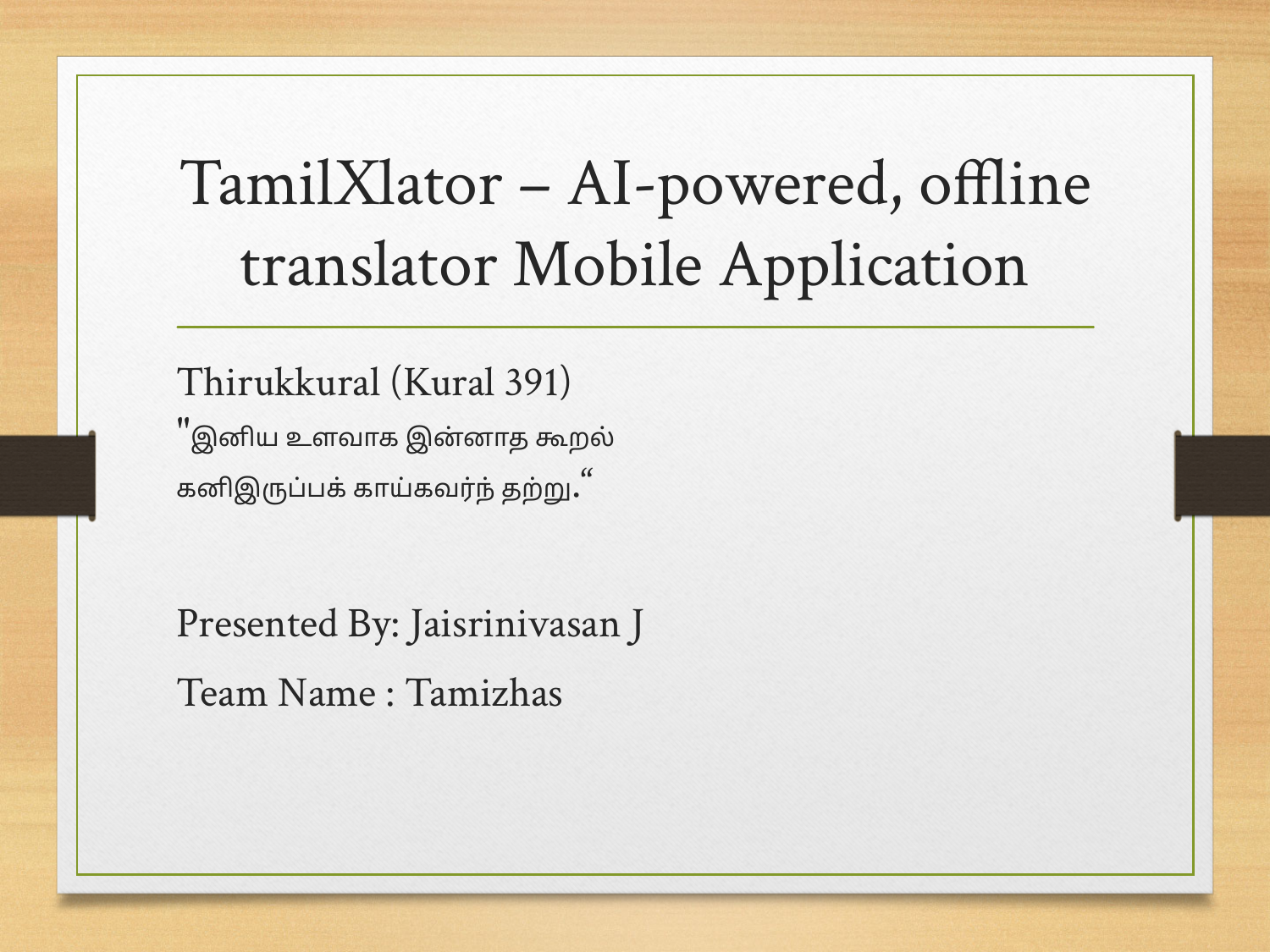

# TamilXlator – AI-powered, offline translator Mobile Application
Thirukkural (Kural 391)
"இனிய உளவாக இன்னாத கூறல்
கனிஇருப்பக் காய்கவர்ந் தற்று.“

Presented By: Jaisrinivasan J
Team Name : Tamizhas